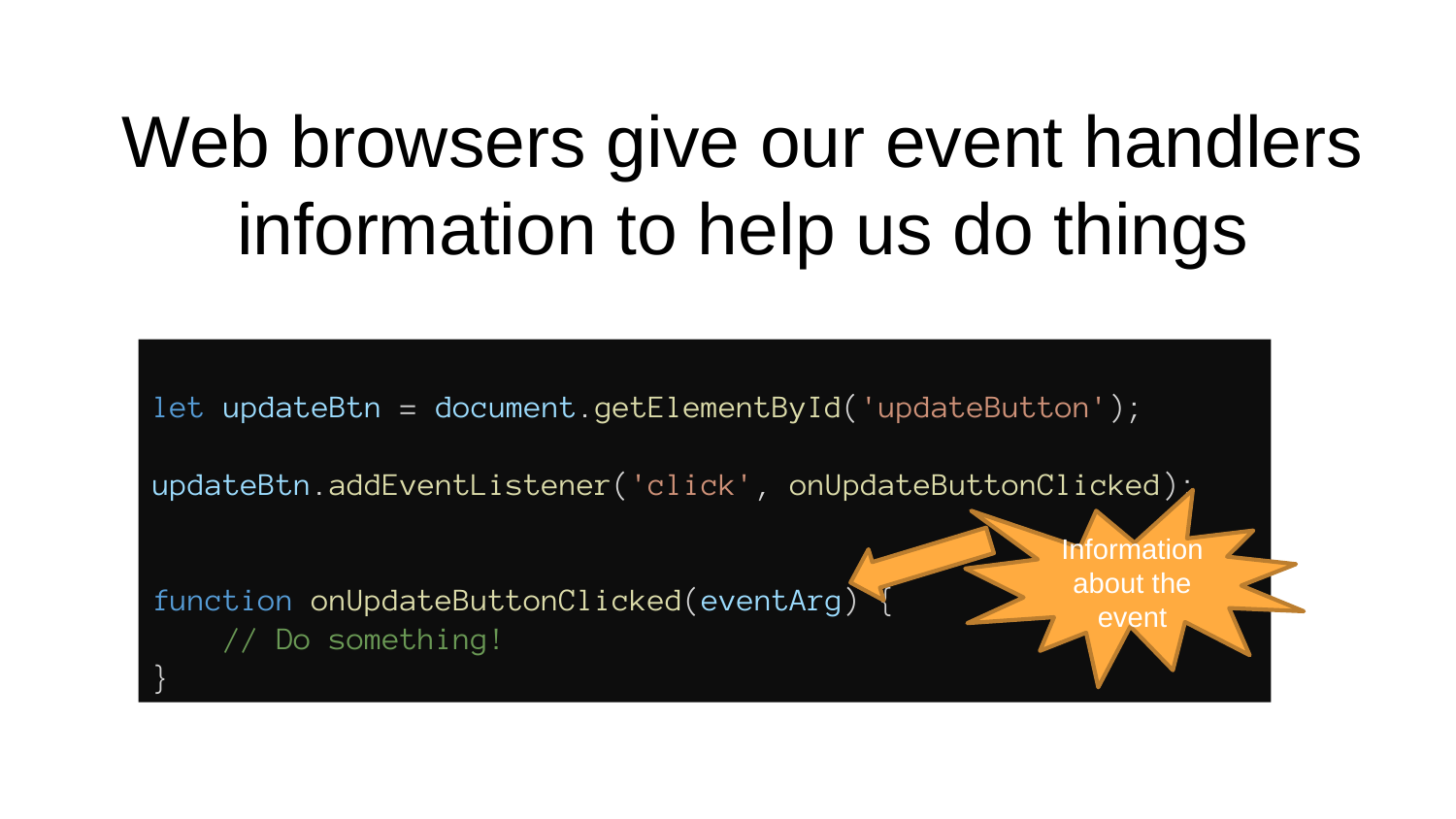

# Web browsers give our event handlers information to help us do things
let updateBtn = document.getElementById('updateButton');
updateBtn.addEventListener('click', onUpdateButtonClicked);
function onUpdateButtonClicked(eventArg) {
    // Do something!
}
Information about the event